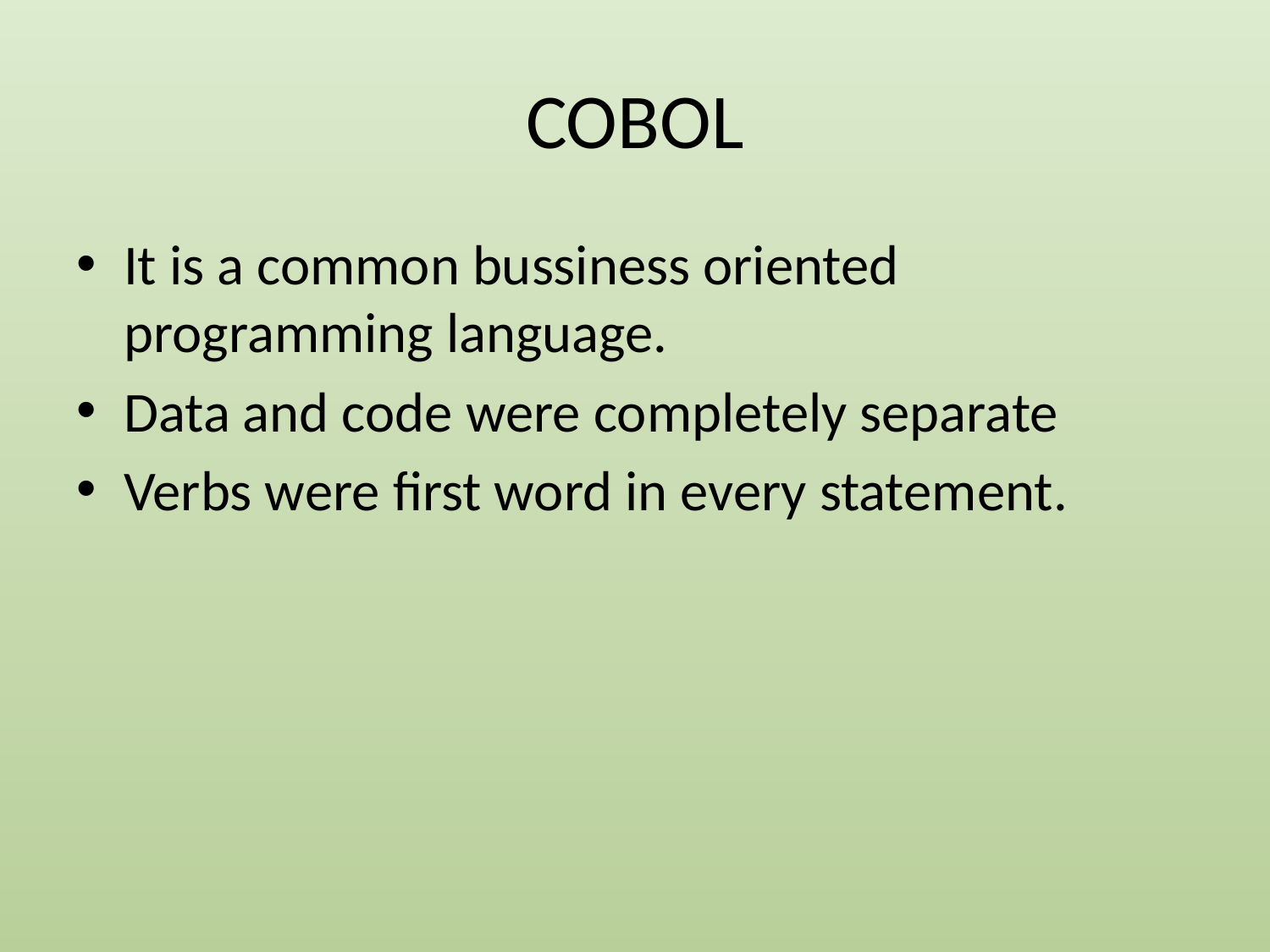

# COBOL
It is a common bussiness oriented programming language.
Data and code were completely separate
Verbs were first word in every statement.